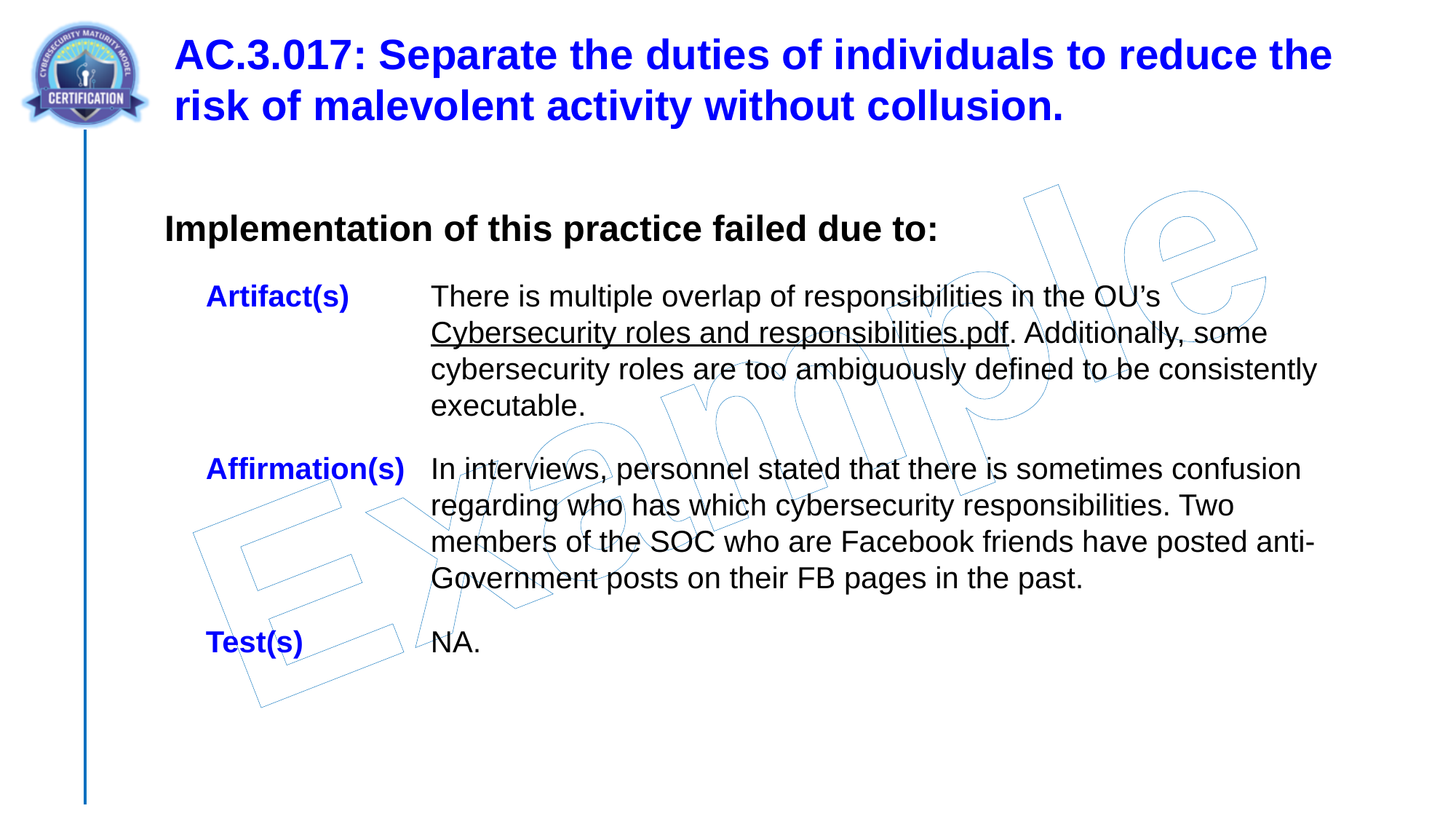

AC.3.017: Separate the duties of individuals to reduce the risk of malevolent activity without collusion.
Implementation of this practice failed due to:
Artifact(s)	There is multiple overlap of responsibilities in the OU’s Cybersecurity roles and responsibilities.pdf. Additionally, some cybersecurity roles are too ambiguously defined to be consistently executable.
Affirmation(s)	In interviews, personnel stated that there is sometimes confusion regarding who has which cybersecurity responsibilities. Two members of the SOC who are Facebook friends have posted anti-Government posts on their FB pages in the past.
Test(s)	NA.
Example